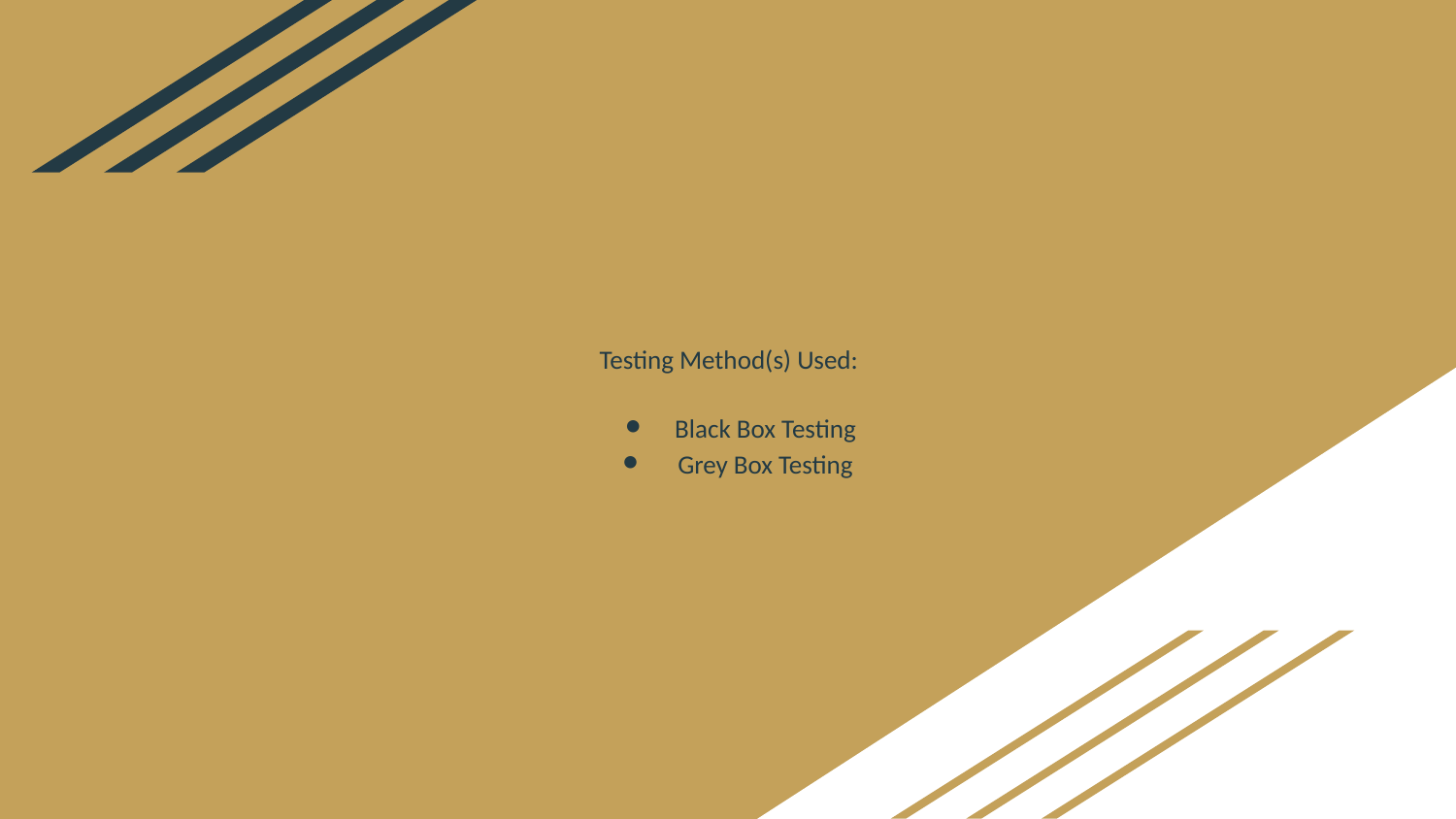

# Testing Method(s) Used:
Black Box Testing
 Grey Box Testing